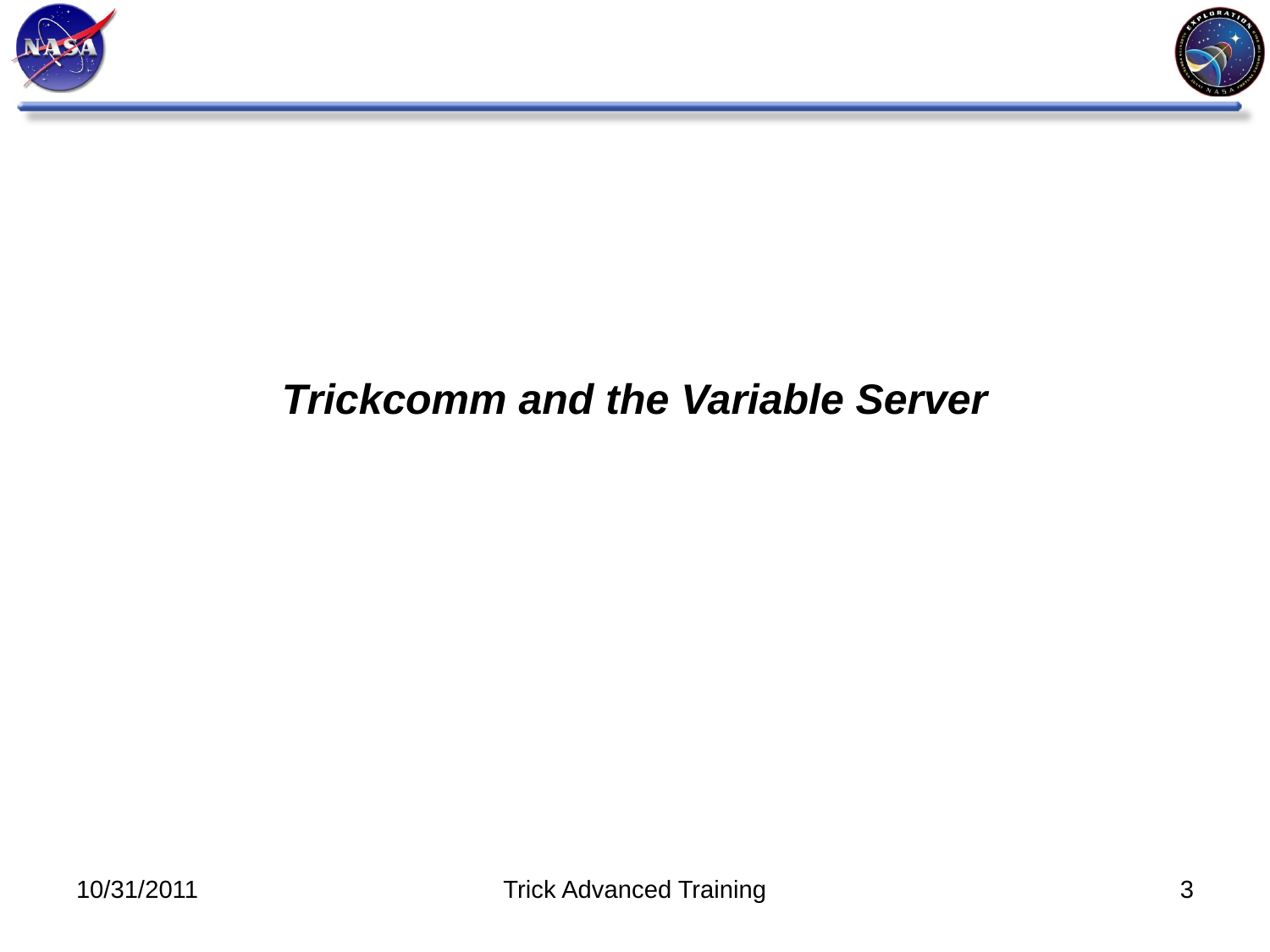

# Trickcomm and the Variable Server
10/31/2011
Trick Advanced Training
3